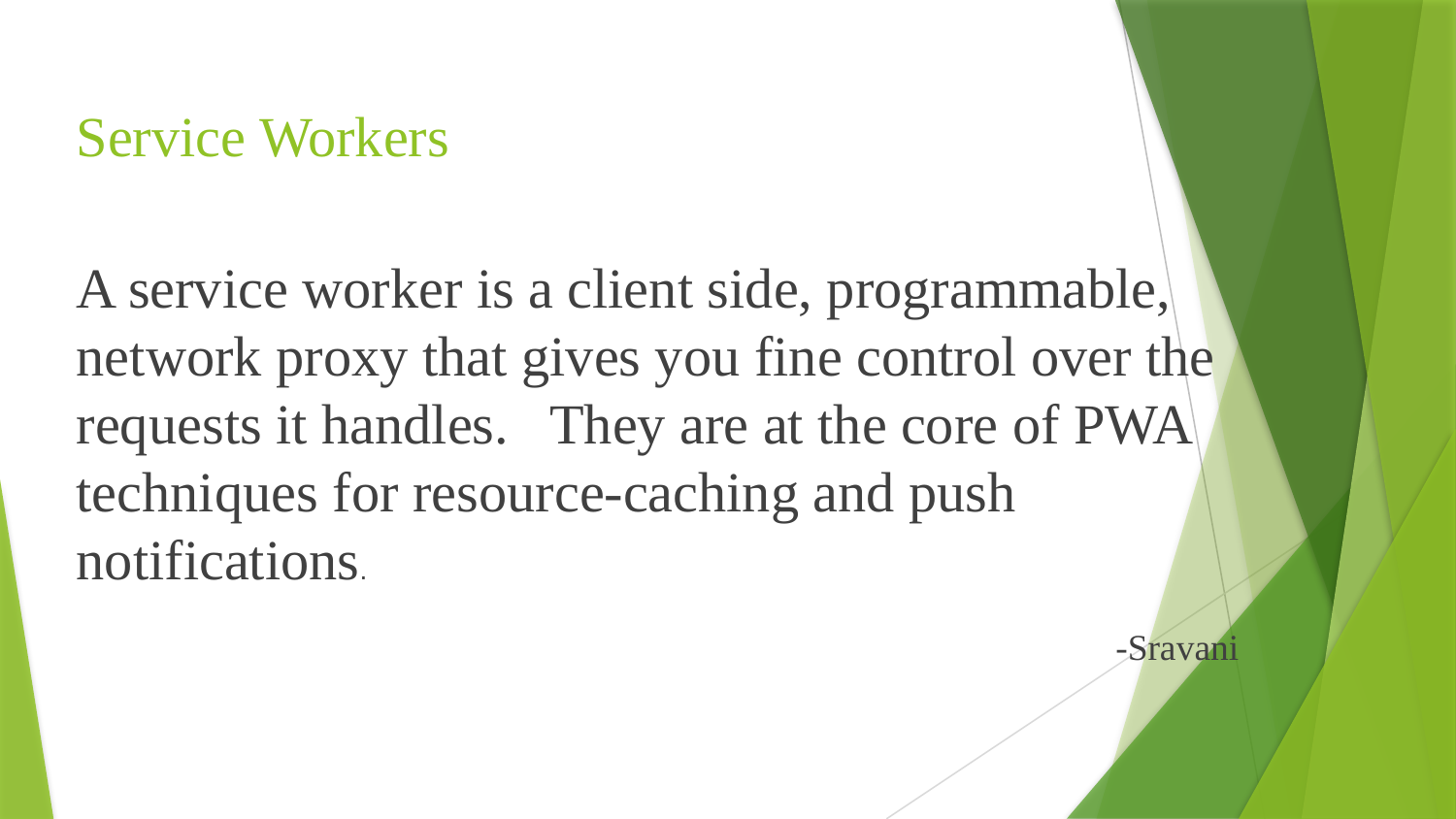

# Service Workers
A service worker is a client side, programmable,   network proxy that gives you fine control over the requests it handles.   They are at the core of PWA techniques for resource-caching and push notifications.
-Sravani